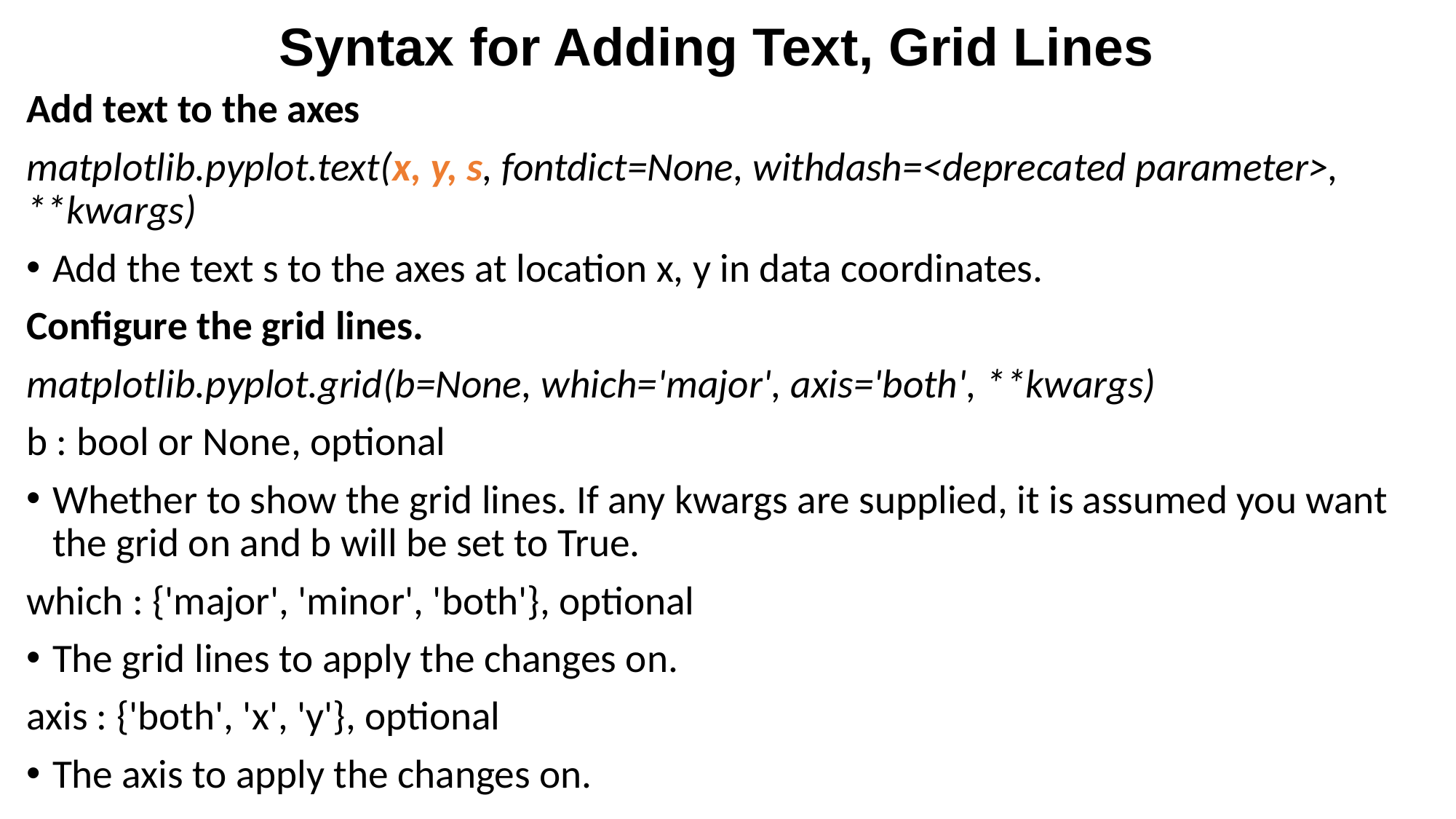

# Syntax for Adding Text, Grid Lines
Add text to the axes
matplotlib.pyplot.text(x, y, s, fontdict=None, withdash=<deprecated parameter>, **kwargs)
Add the text s to the axes at location x, y in data coordinates.
Configure the grid lines.
matplotlib.pyplot.grid(b=None, which='major', axis='both', **kwargs)
b : bool or None, optional
Whether to show the grid lines. If any kwargs are supplied, it is assumed you want the grid on and b will be set to True.
which : {'major', 'minor', 'both'}, optional
The grid lines to apply the changes on.
axis : {'both', 'x', 'y'}, optional
The axis to apply the changes on.